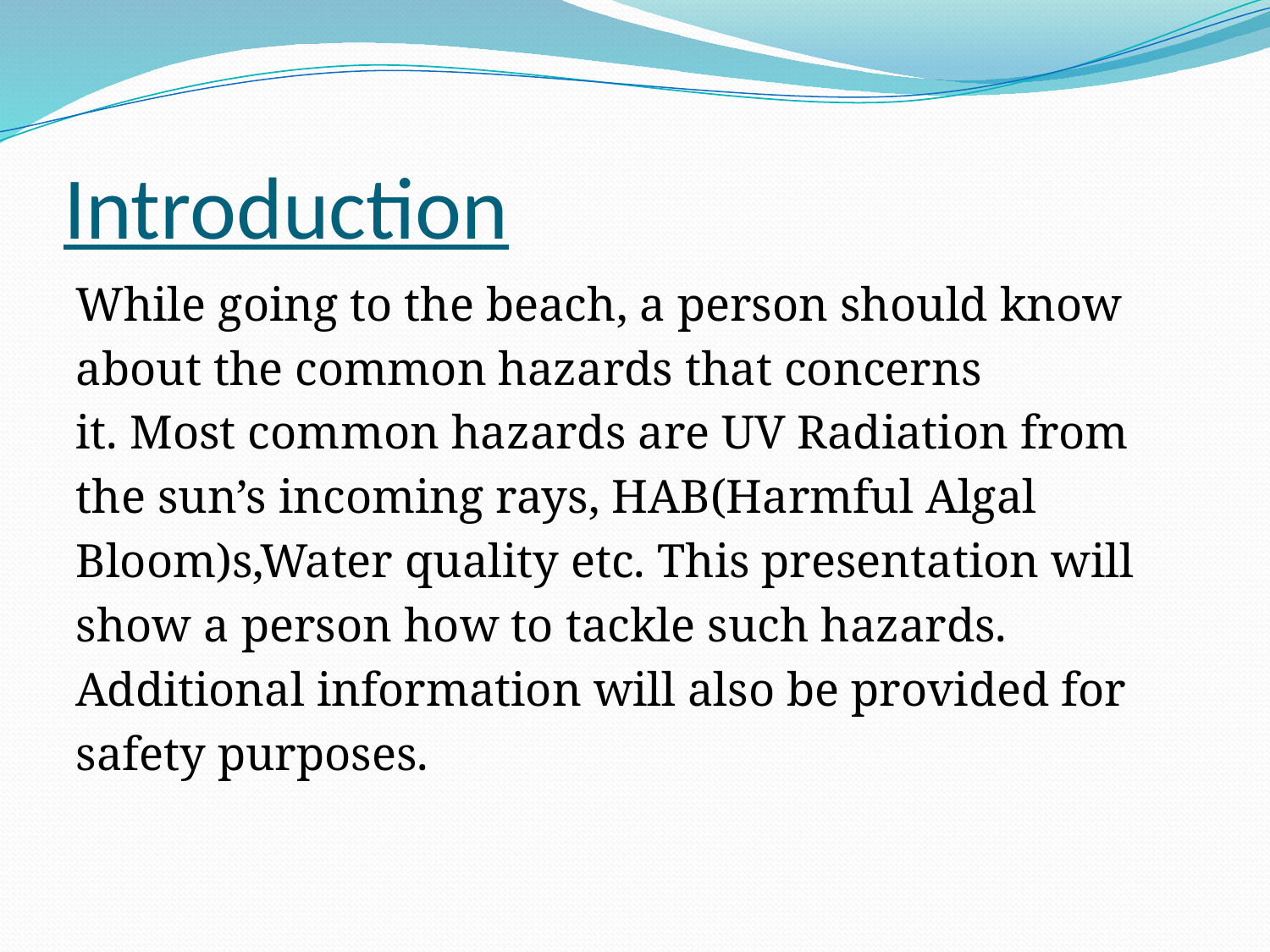

# Introduction
While going to the beach, a person should know
about the common hazards that concerns
it. Most common hazards are UV Radiation from
the sun’s incoming rays, HAB(Harmful Algal
Bloom)s,Water quality etc. This presentation will
show a person how to tackle such hazards.
Additional information will also be provided for
safety purposes.